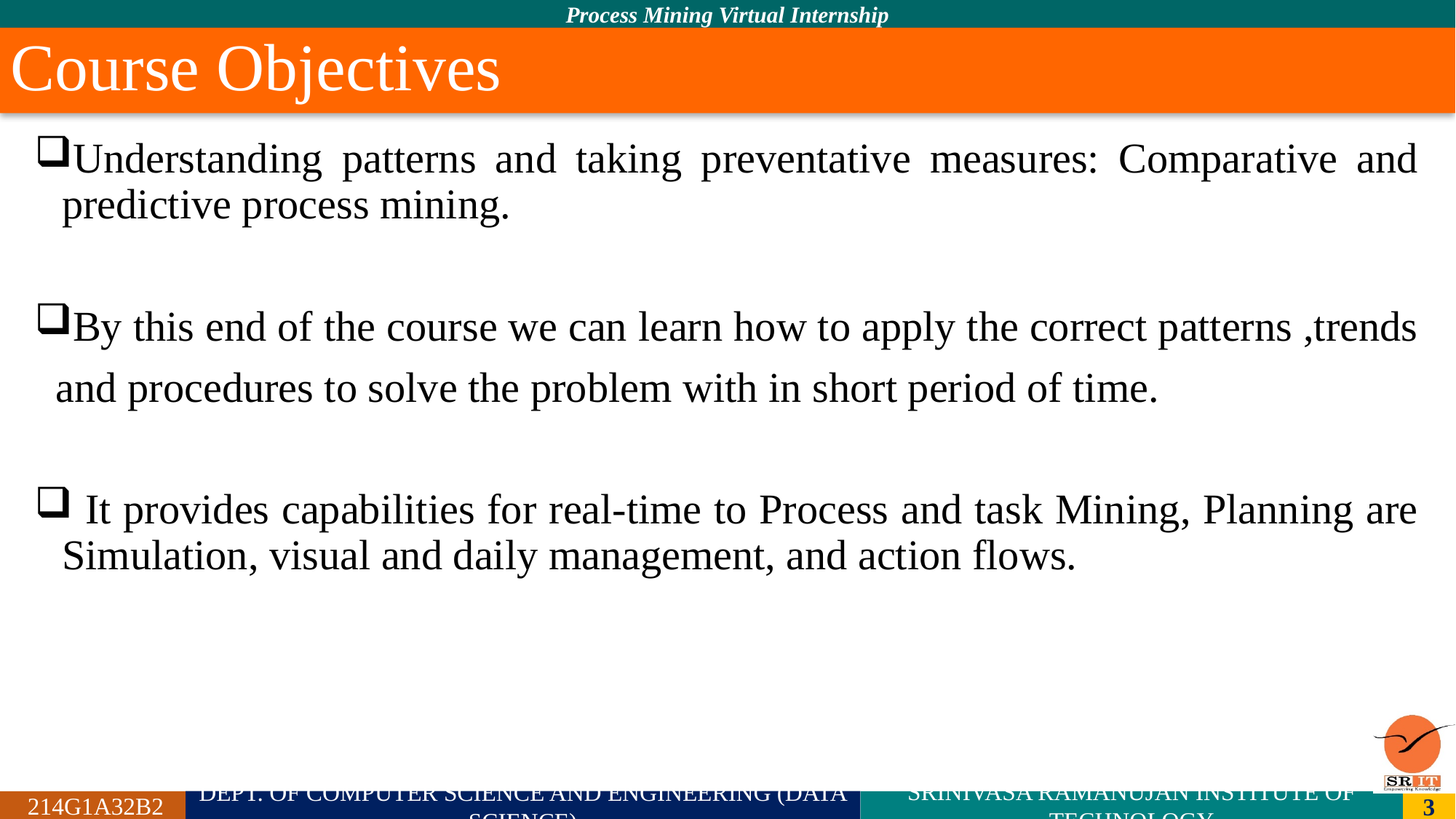

# Course Objectives
Understanding patterns and taking preventative measures: Comparative and predictive process mining.

By this end of the course we can learn how to apply the correct patterns ,trends
  and procedures to solve the problem with in short period of time.

 It provides capabilities for real-time to Process and task Mining, Planning are Simulation, visual and daily management, and action flows.